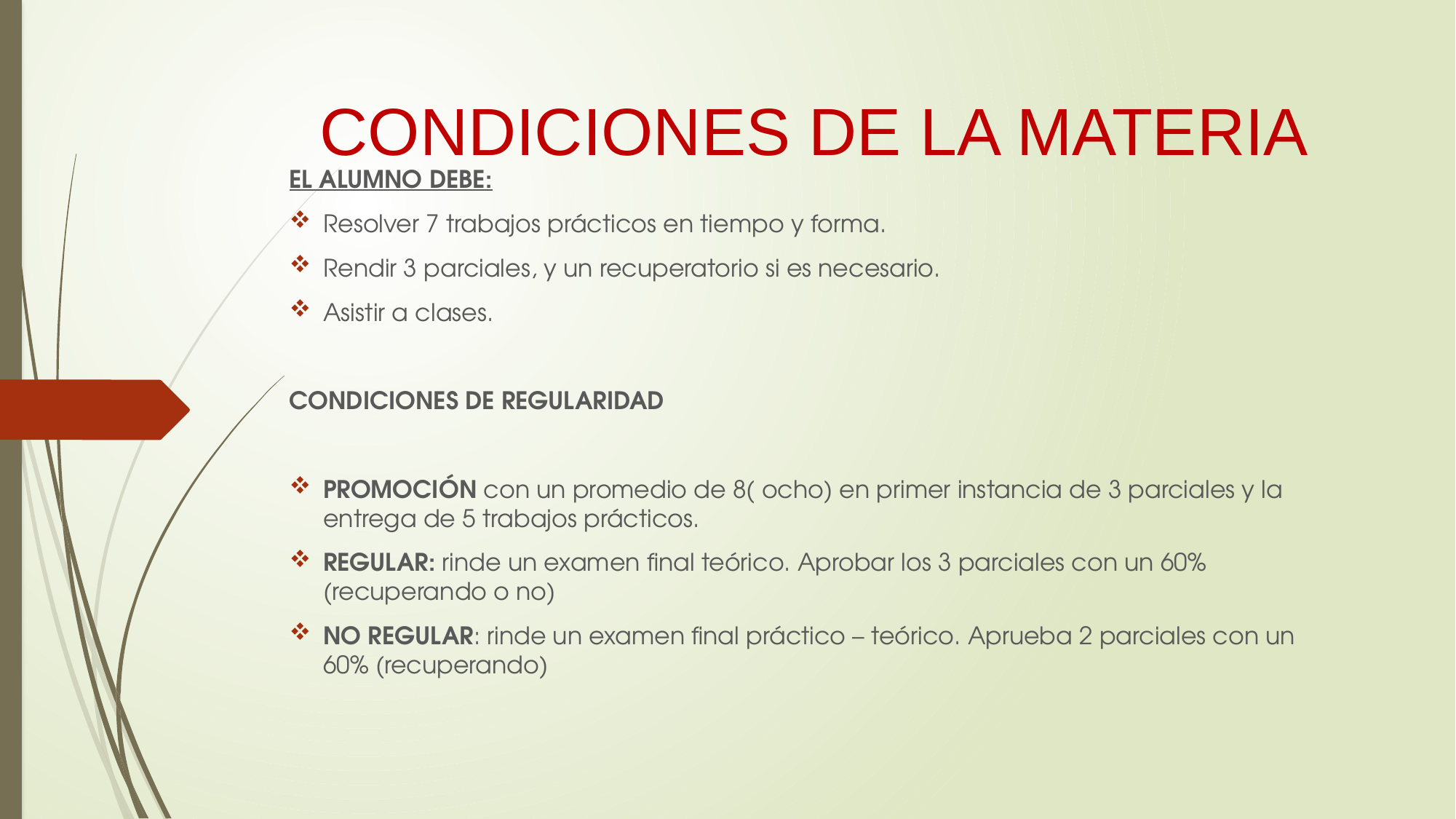

# CONDICIONES DE LA MATERIA
EL ALUMNO DEBE:
Resolver 7 trabajos prácticos en tiempo y forma.
Rendir 3 parciales, y un recuperatorio si es necesario.
Asistir a clases.

CONDICIONES DE REGULARIDAD

PROMOCIÓN con un promedio de 8( ocho) en primer instancia de 3 parciales y la entrega de 5 trabajos prácticos.
REGULAR: rinde un examen final teórico. Aprobar los 3 parciales con un 60% (recuperando o no)
NO REGULAR: rinde un examen final práctico – teórico. Aprueba 2 parciales con un 60% (recuperando)